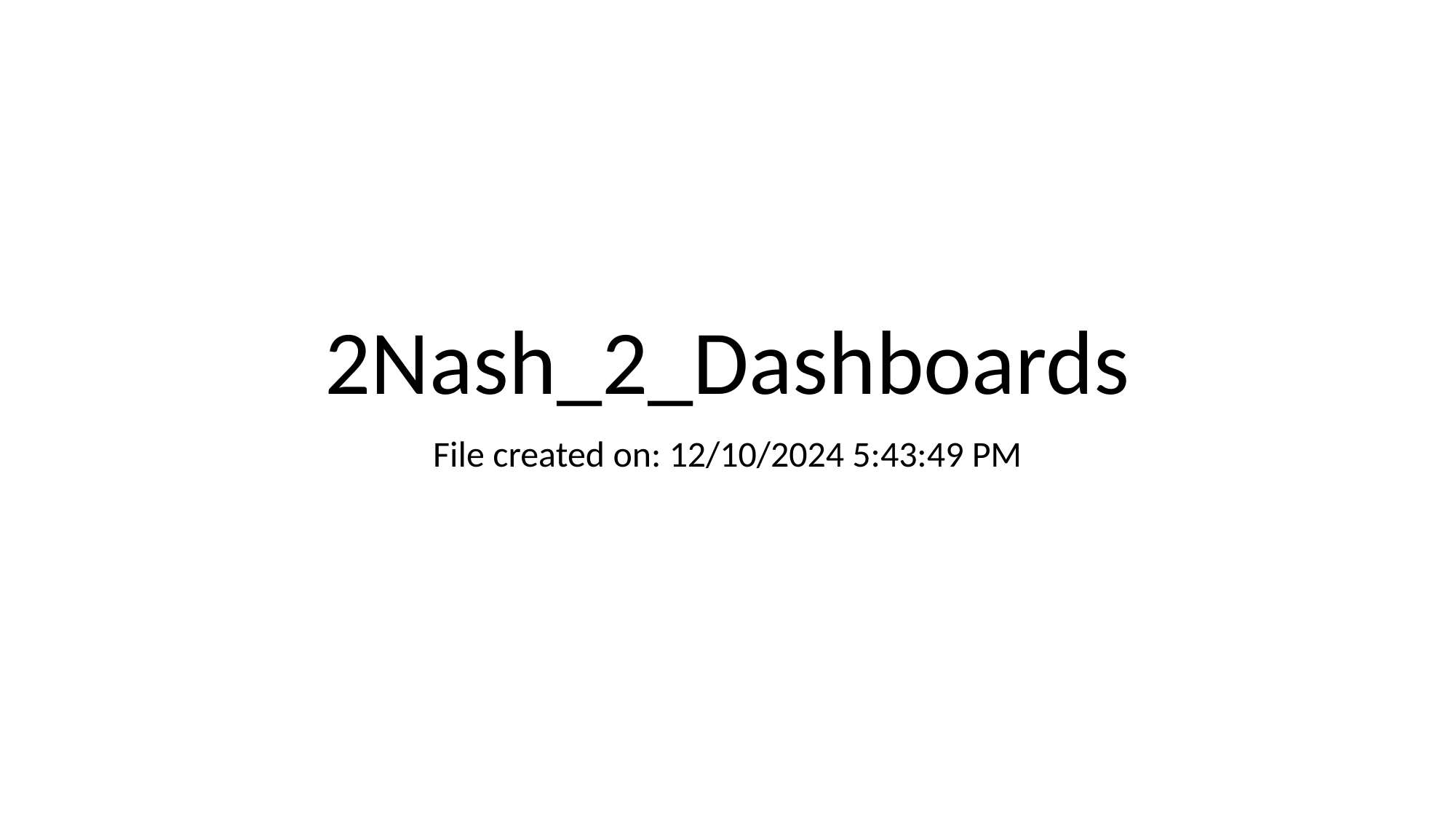

# 2Nash_2_Dashboards
File created on: 12/10/2024 5:43:49 PM